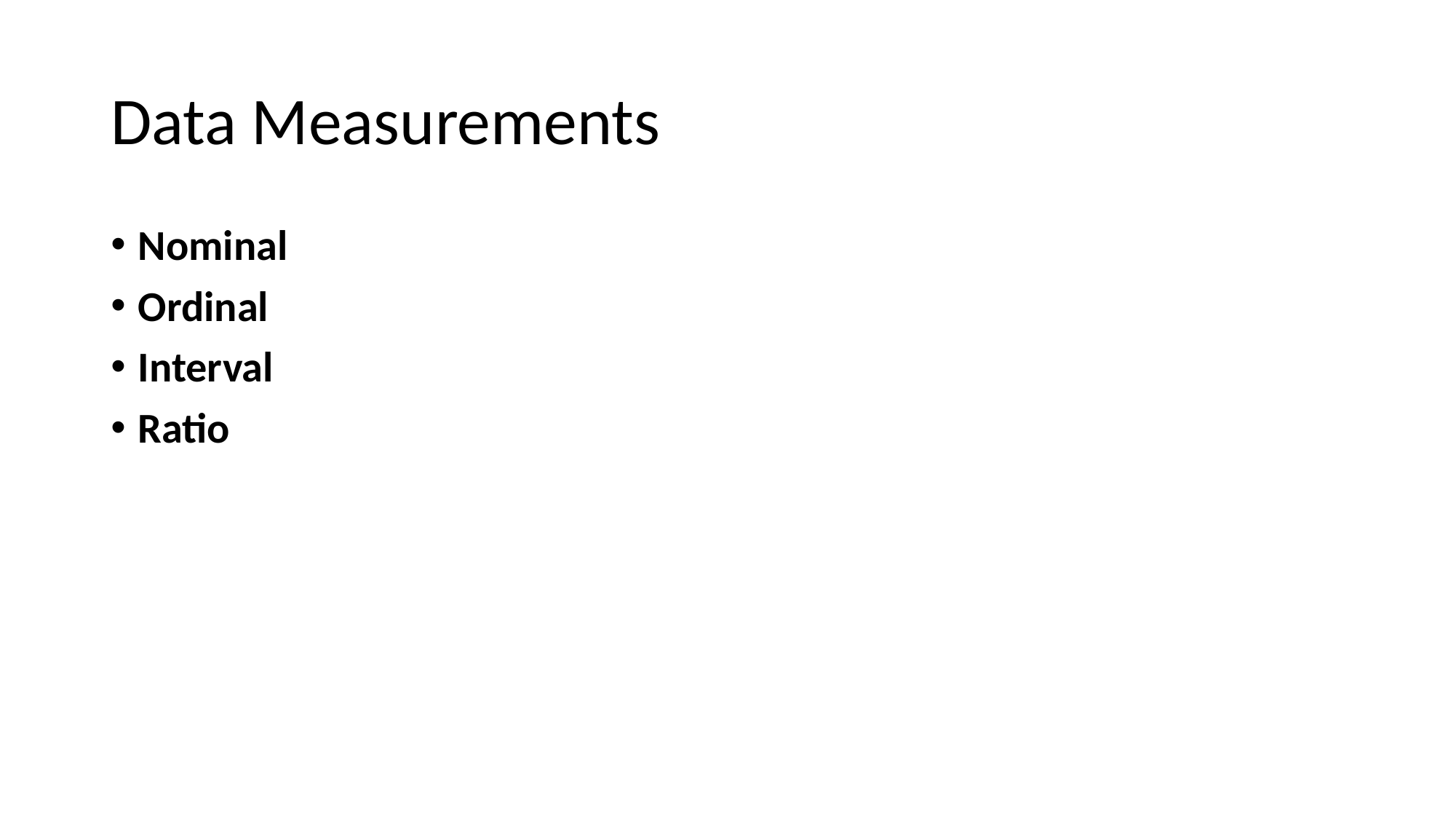

# Data Measurements
Nominal
Ordinal
Interval
Ratio